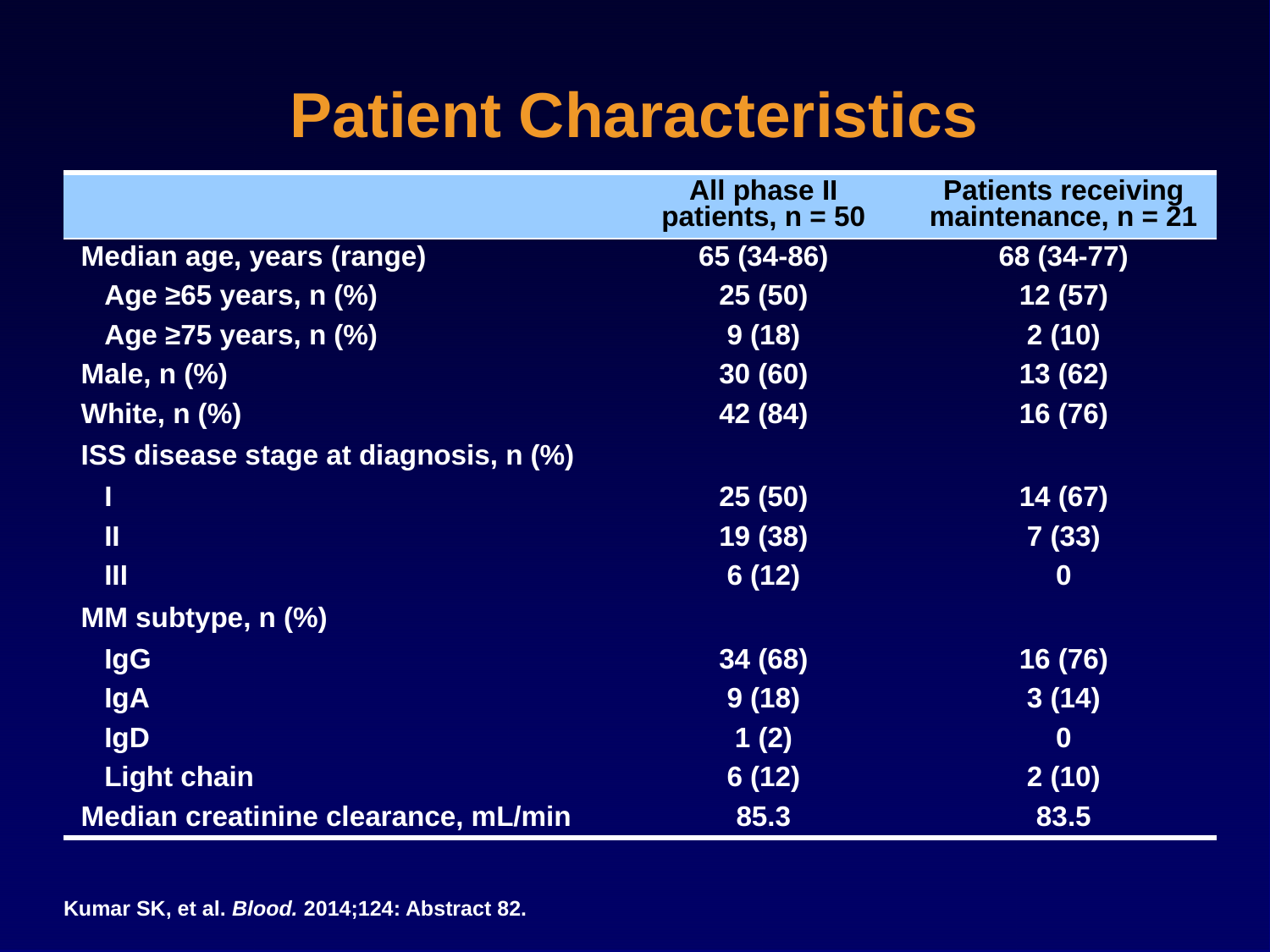

# Patient Characteristics
|  | All phase II patients, n = 50 | Patients receiving maintenance, n = 21 |
| --- | --- | --- |
| Median age, years (range) | 65 (34-86) | 68 (34-77) |
| Age ≥65 years, n (%) | 25 (50) | 12 (57) |
| Age ≥75 years, n (%) | 9 (18) | 2 (10) |
| Male, n (%) | 30 (60) | 13 (62) |
| White, n (%) | 42 (84) | 16 (76) |
| ISS disease stage at diagnosis, n (%) |  |  |
| I | 25 (50) | 14 (67) |
| II | 19 (38) | 7 (33) |
| III | 6 (12) | 0 |
| MM subtype, n (%) |  |  |
| IgG | 34 (68) | 16 (76) |
| IgA | 9 (18) | 3 (14) |
| IgD | 1 (2) | 0 |
| Light chain | 6 (12) | 2 (10) |
| Median creatinine clearance, mL/min | 85.3 | 83.5 |
Kumar SK, et al. Blood. 2014;124: Abstract 82.